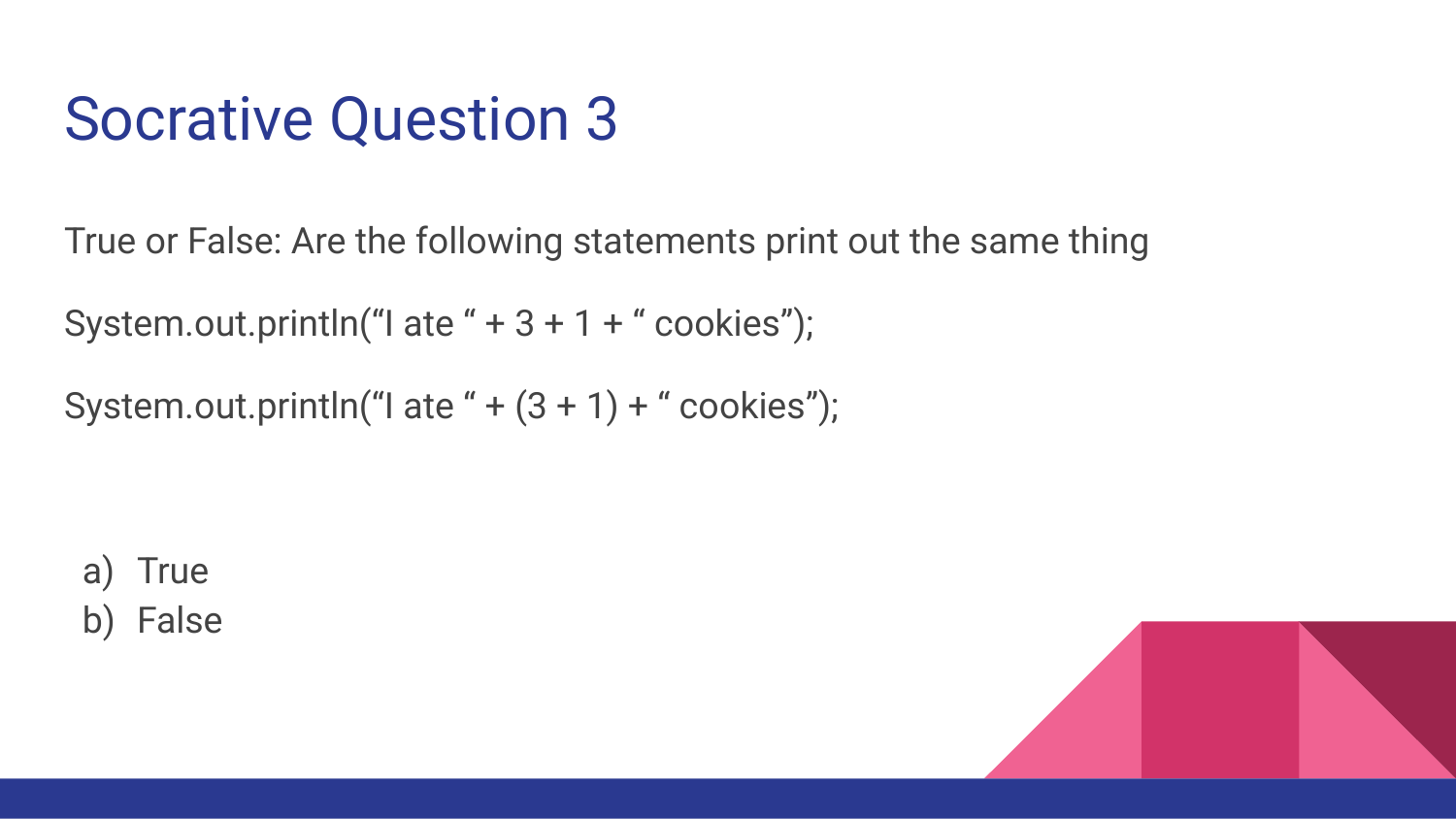

# Socrative Question 3
True or False: Are the following statements print out the same thing
System.out.println(“I ate “ + 3 + 1 + “ cookies”);
System.out.println(“I ate “ + (3 + 1) + “ cookies”);

True
False